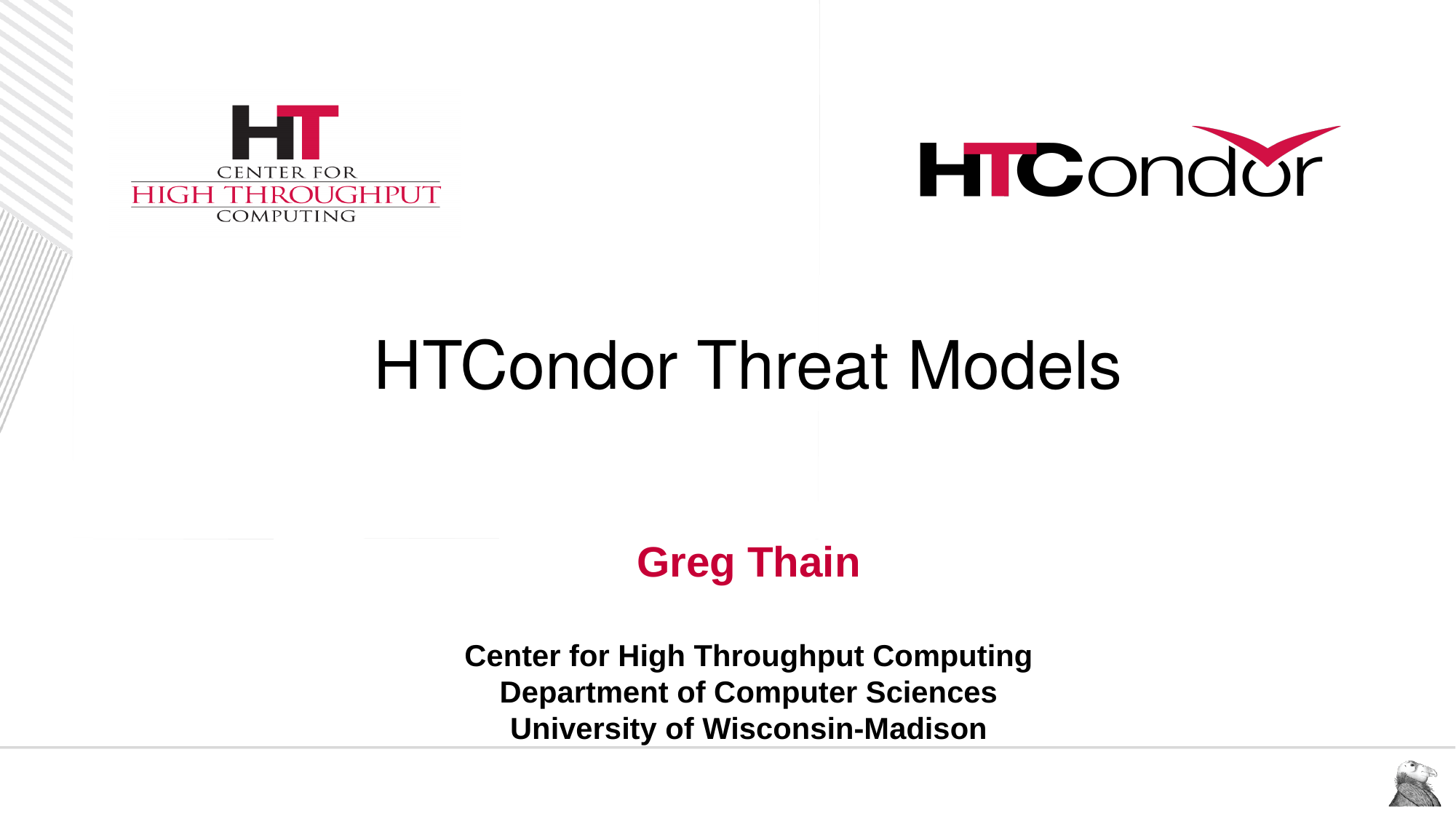

# HTCondor Threat Models
Greg Thain

Center for High Throughput Computing
Department of Computer Sciences
University of Wisconsin-Madison